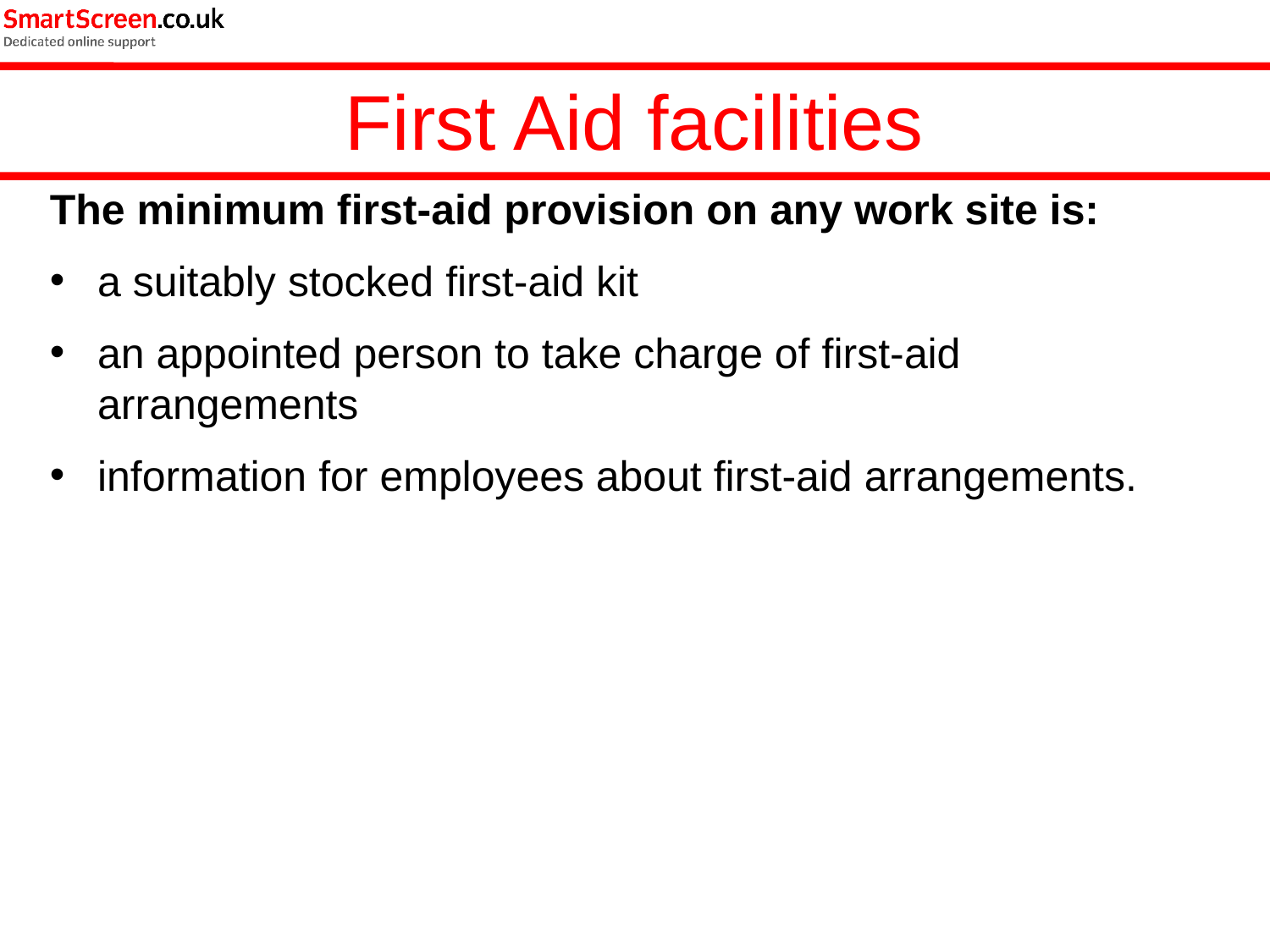

First Aid facilities
The minimum first-aid provision on any work site is:
a suitably stocked first-aid kit
an appointed person to take charge of first-aid arrangements
information for employees about first-aid arrangements.